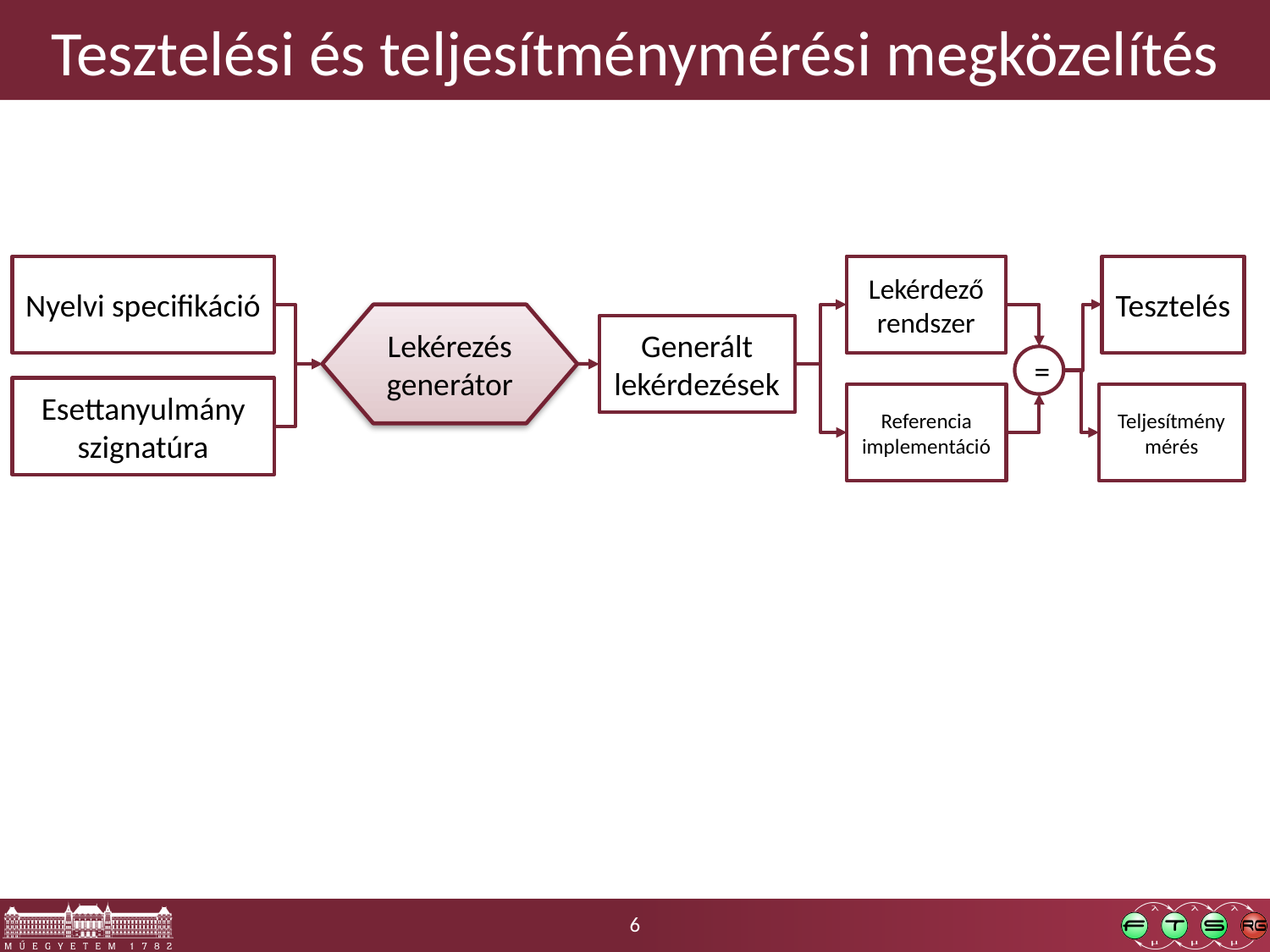

# Tesztelési és teljesítménymérési megközelítés
Nyelvi specifikáció
Lekérdező rendszer
Tesztelés
Lekérezés generátor
Generált lekérdezések
=
Esettanyulmány szignatúra
Referencia implementáció
Teljesítmény mérés
6